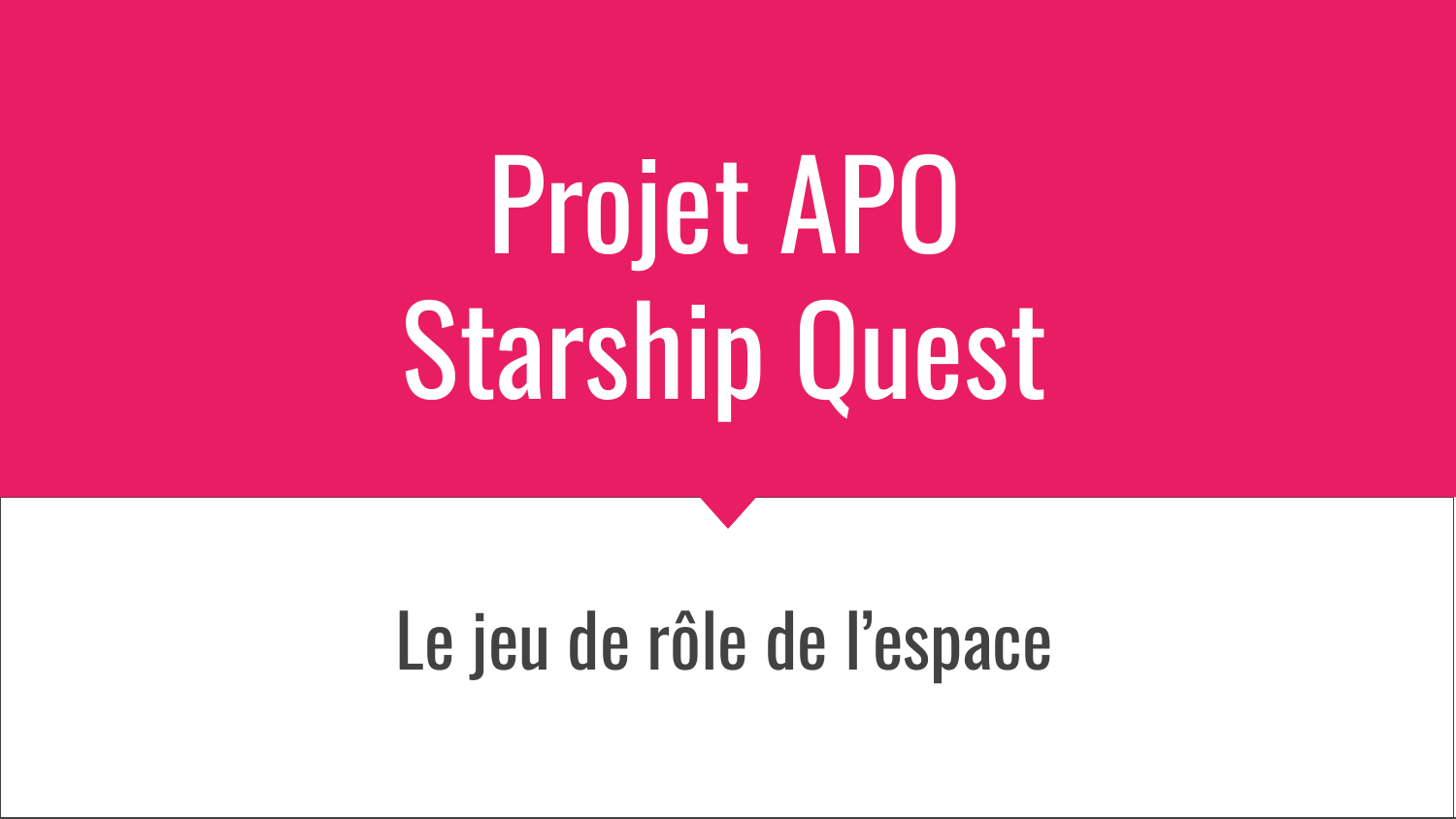

# Projet APO
Starship Quest
Le jeu de rôle de l’espace